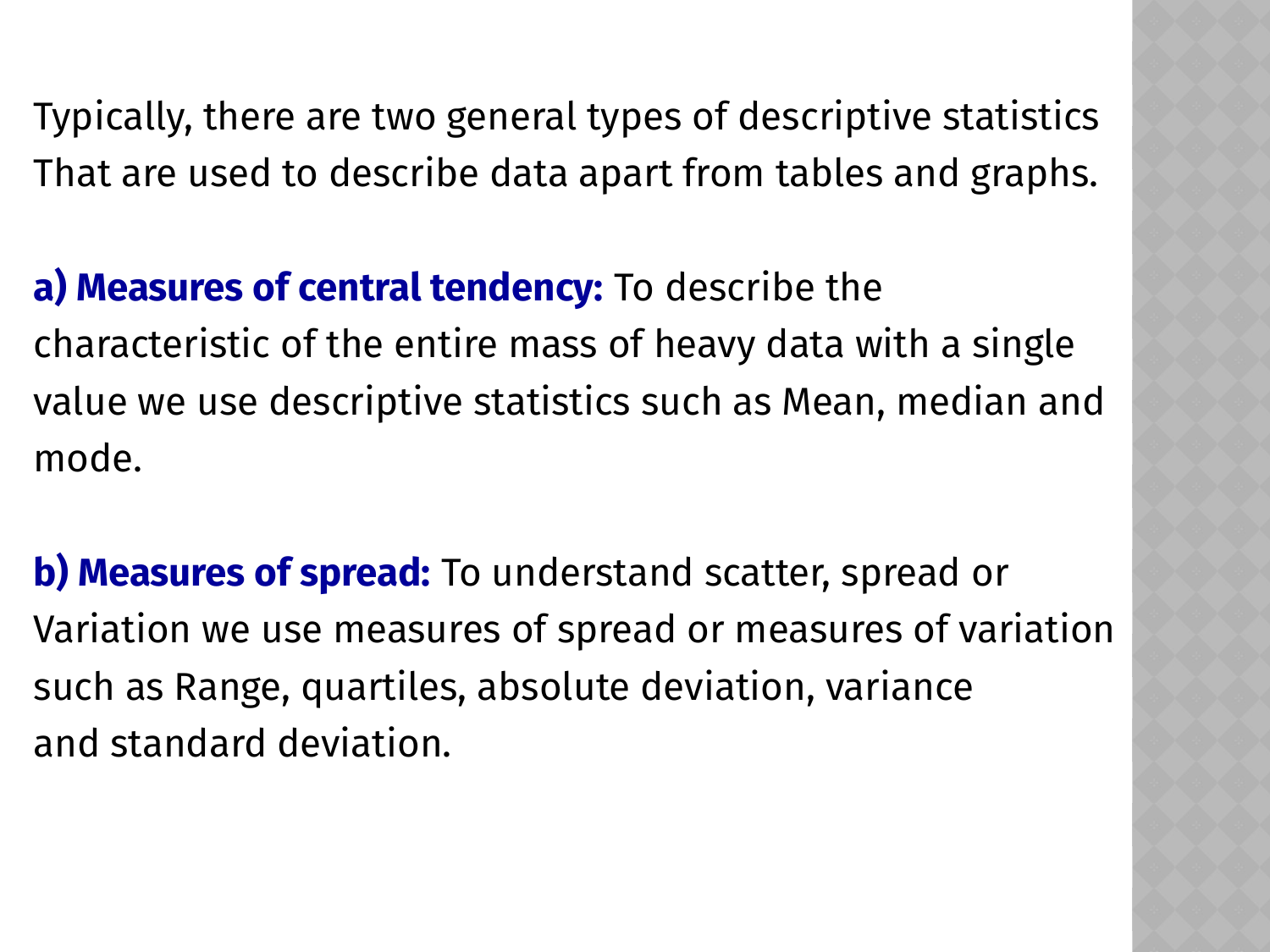

Typically, there are two general types of descriptive statistics
That are used to describe data apart from tables and graphs.

a) Measures of central tendency: To describe the
characteristic of the entire mass of heavy data with a single
value we use descriptive statistics such as Mean, median and
mode.

b) Measures of spread: To understand scatter, spread or
Variation we use measures of spread or measures of variation
such as Range, quartiles, absolute deviation, variance
and standard deviation.